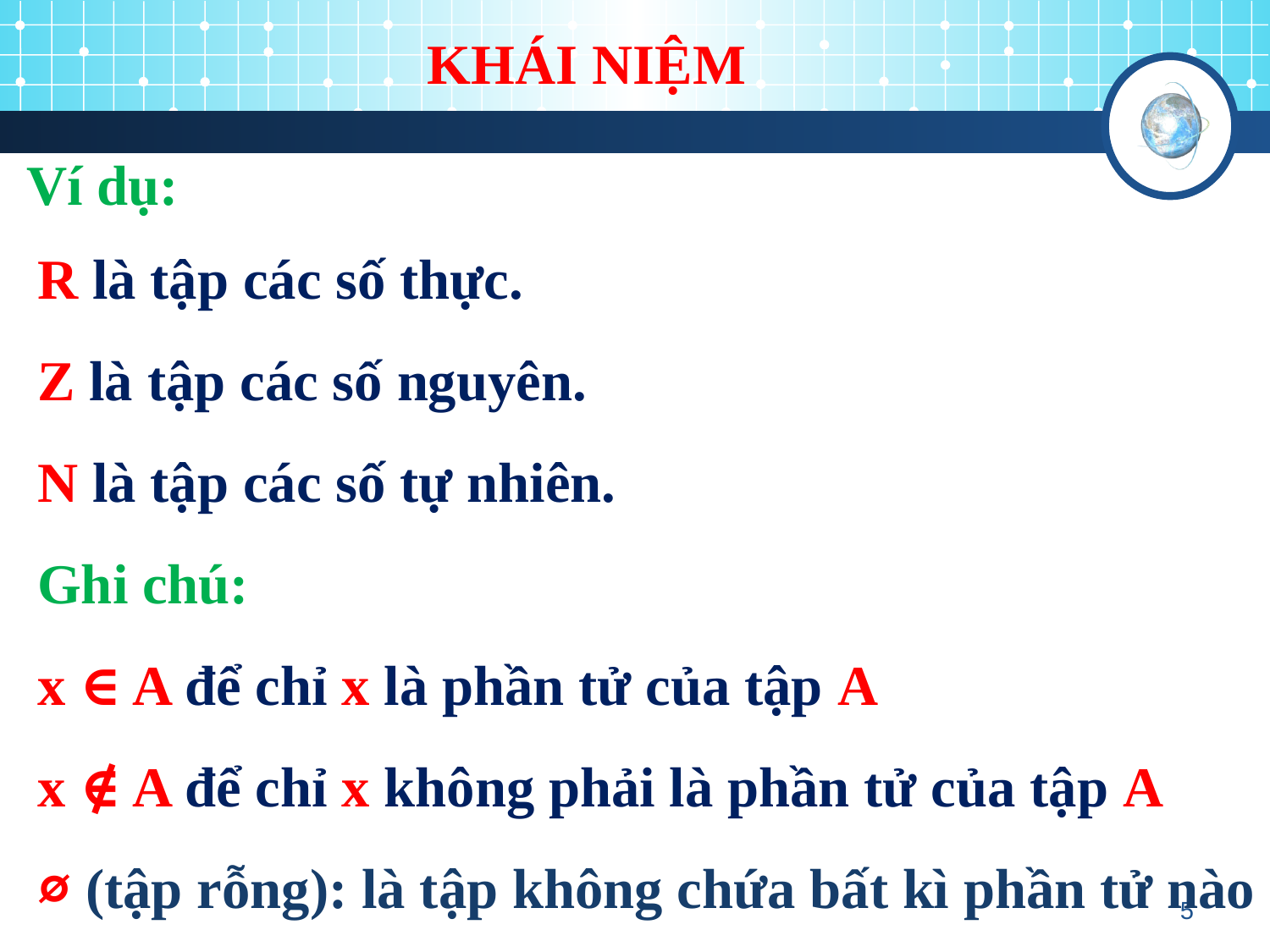

KHÁI NIỆM
 Ví dụ:
R là tập các số thực.
Z là tập các số nguyên.
N là tập các số tự nhiên.
Ghi chú:
x ∈ A để chỉ x là phần tử của tập A
x ∉ A để chỉ x không phải là phần tử của tập A
∅ (tập rỗng): là tập không chứa bất kì phần tử nào
5